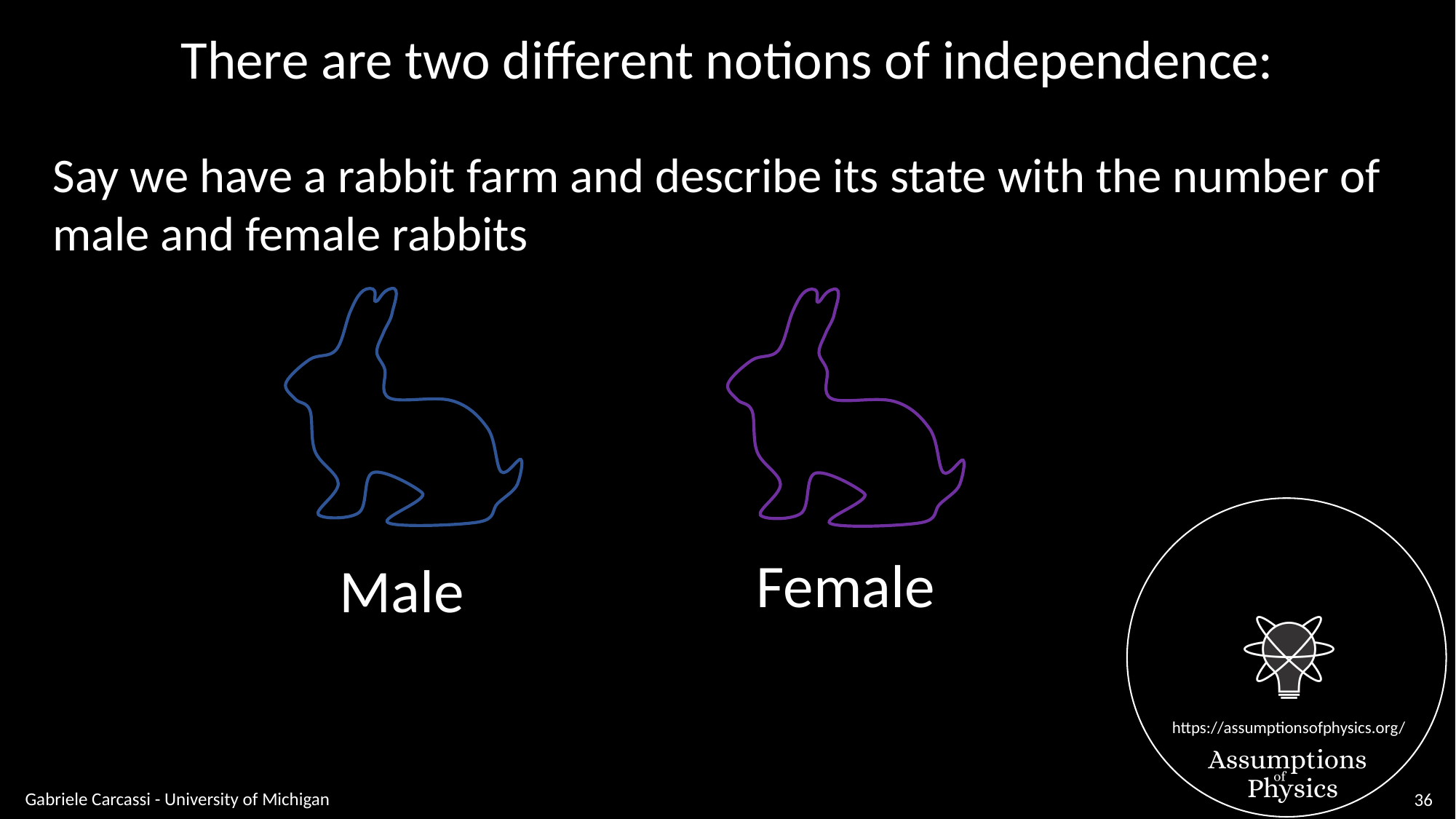

There are two different notions of independence:
Say we have a rabbit farm and describe its state with the number of
male and female rabbits

Female
Male
Gabriele Carcassi - University of Michigan
36